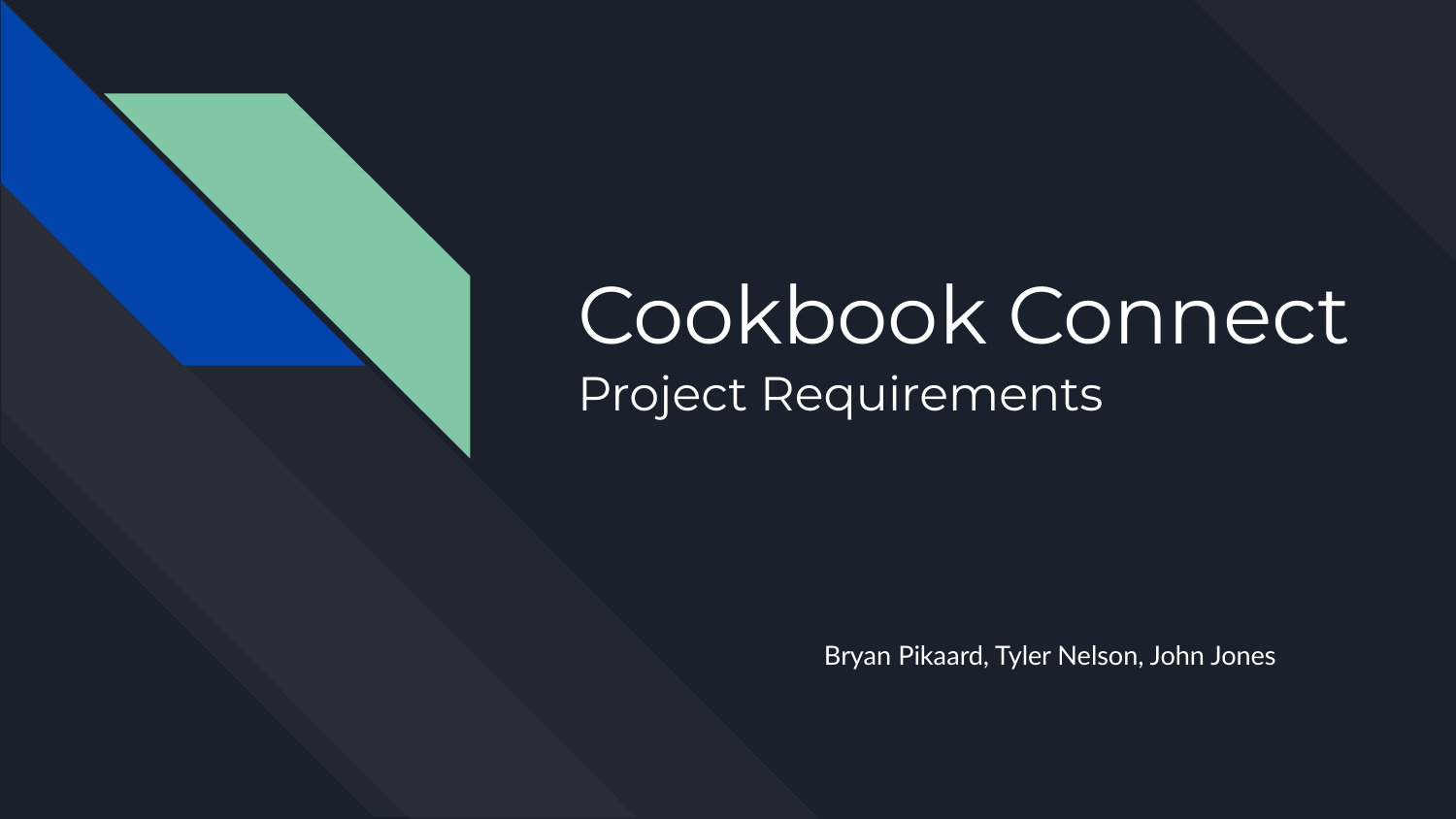

# Cookbook Connect
Project Requirements
Bryan Pikaard, Tyler Nelson, John Jones